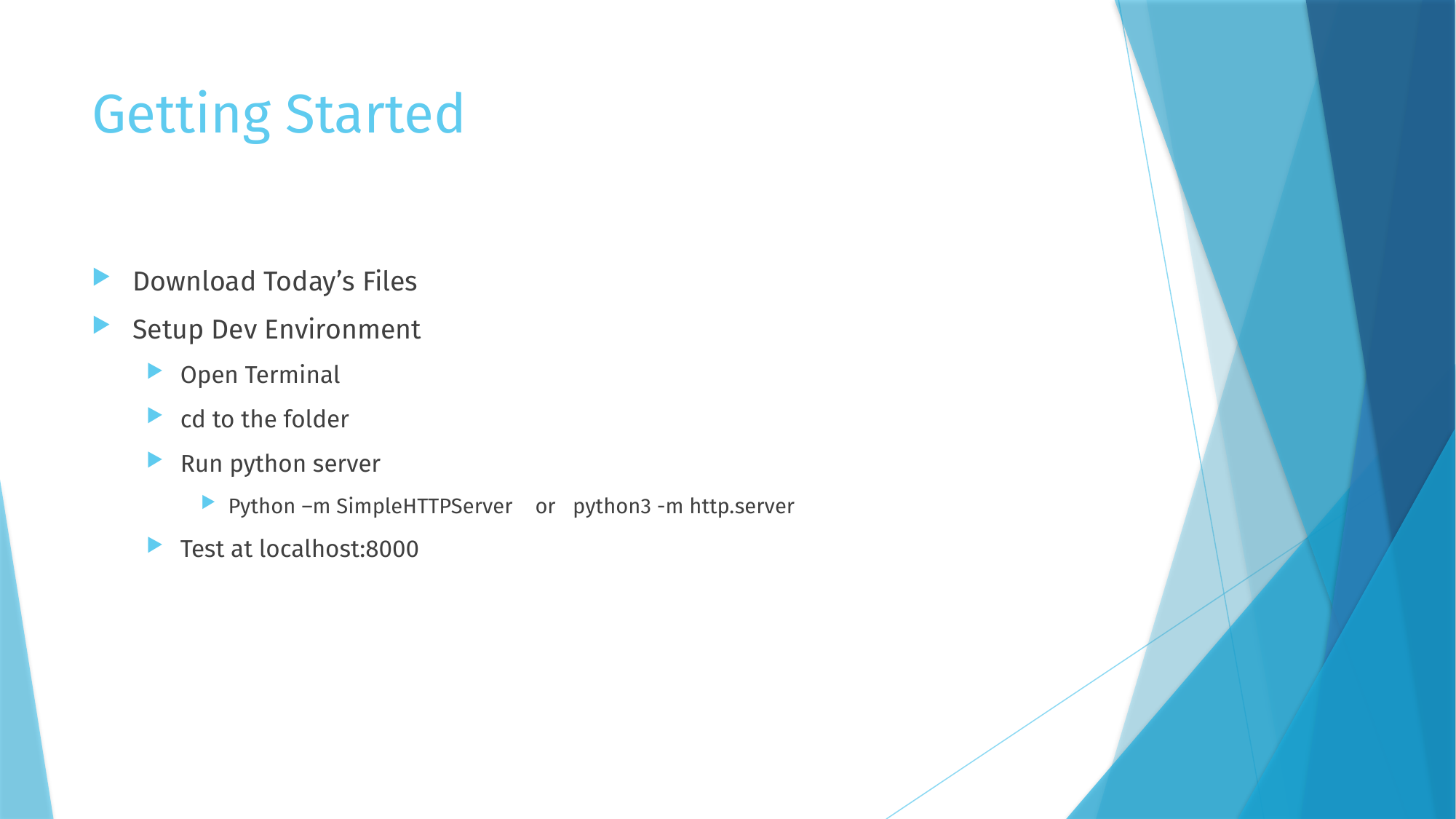

# Getting Started
Download Today’s Files
Setup Dev Environment
Open Terminal
cd to the folder
Run python server
Python –m SimpleHTTPServer    or   python3 -m http.server
Test at localhost:8000